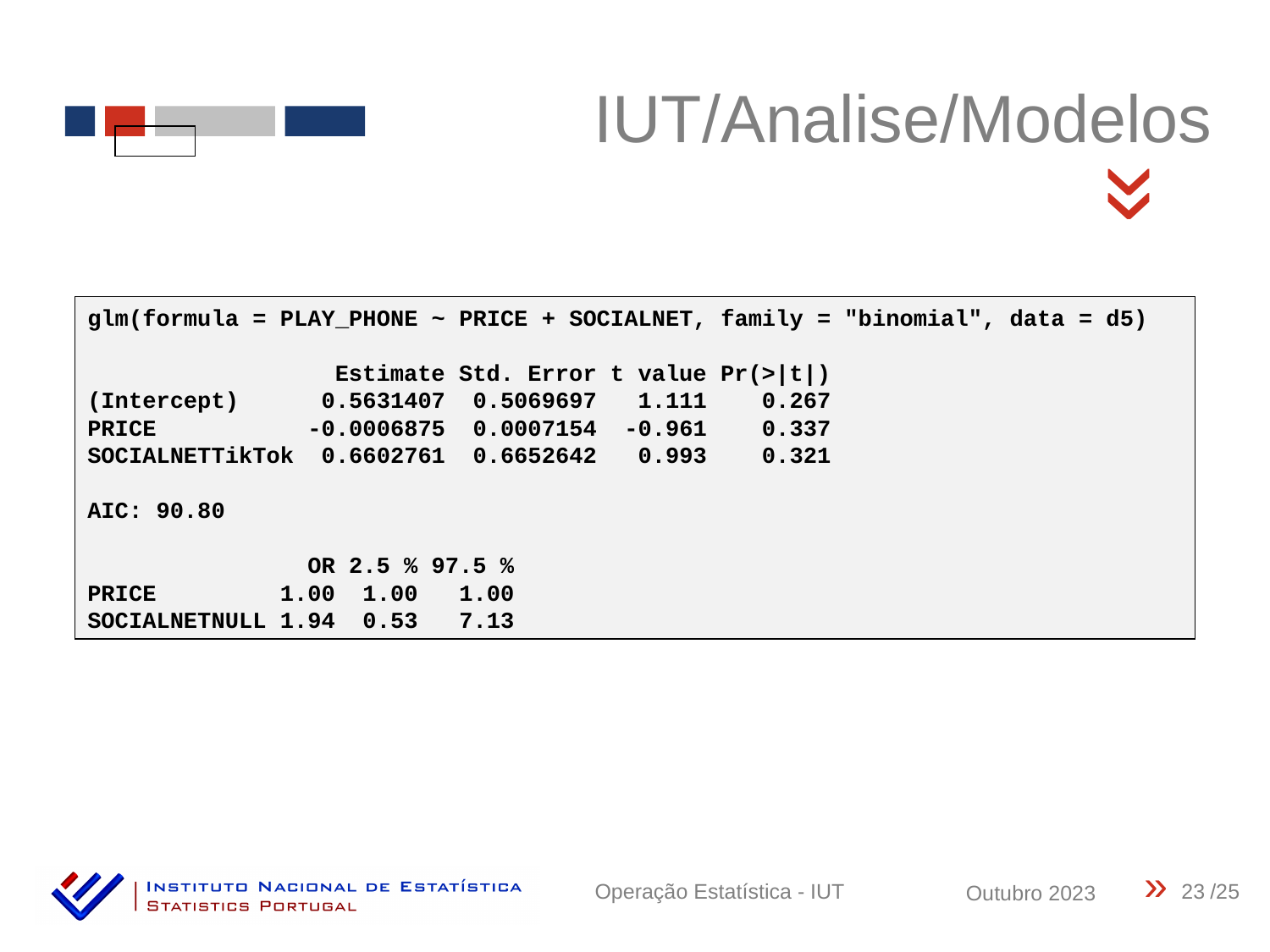

IUT/Analise/Modelos
«
glm(formula = PLAY_PHONE ~ PRICE + SOCIALNET, family = "binomial", data = d5)

                  Estimate Std. Error t value Pr(>|t|)
(Intercept)      0.5631407  0.5069697   1.111    0.267
PRICE           -0.0006875  0.0007154  -0.961    0.337
SOCIALNETTikTok  0.6602761  0.6652642   0.993    0.321

AIC: 90.80

                OR 2.5 % 97.5 %
PRICE         1.00  1.00   1.00
SOCIALNETNULL 1.94  0.53   7.13
23